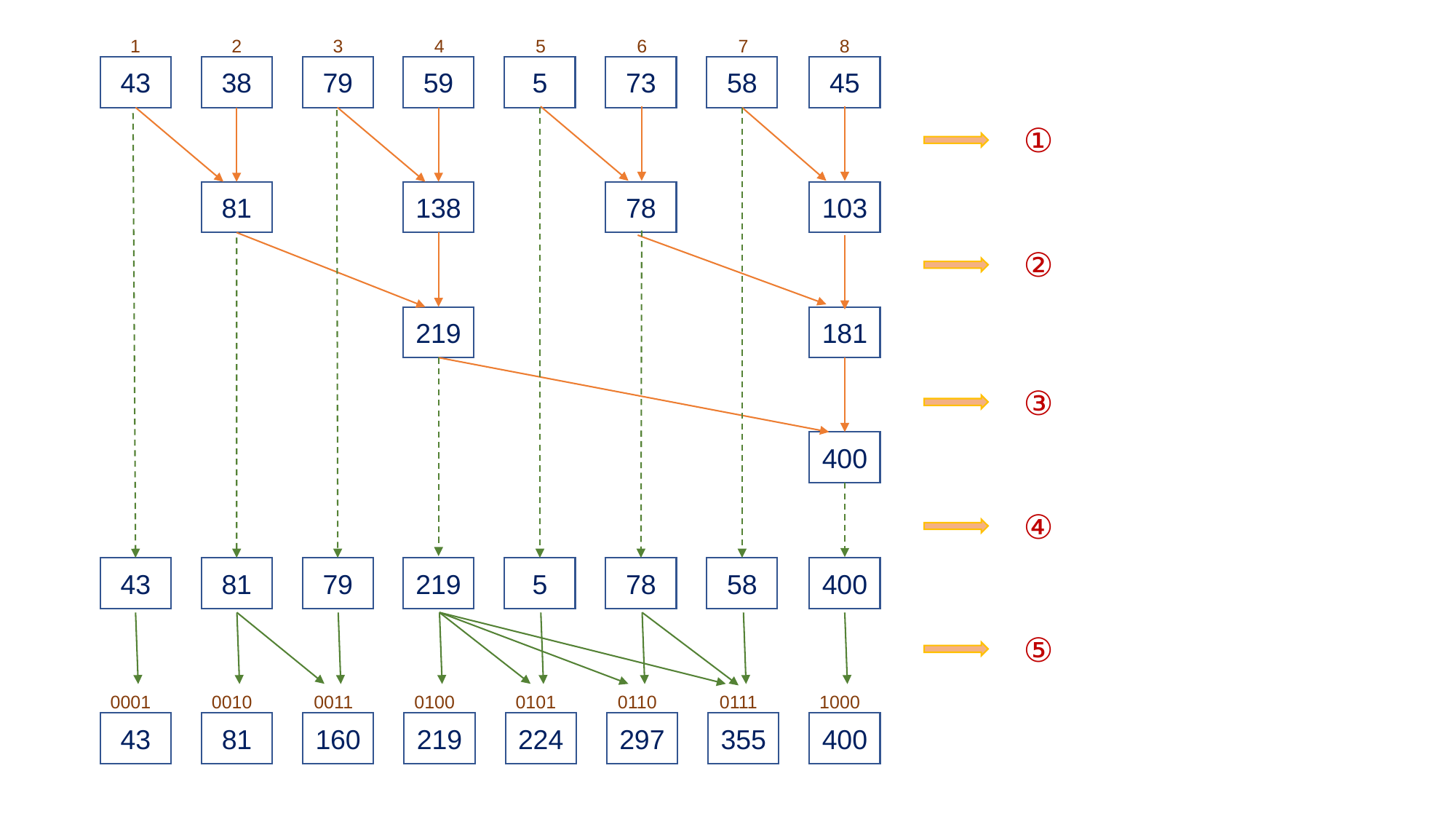

1
2
3
4
5
6
7
8
43
38
79
59
5
73
58
45
①

81
138
78
103
②

219
181
③

400
④

43
81
79
219
5
78
58
400
⑤

0010
0011
0100
0101
0110
0111
1000
0001
43
81
160
219
224
297
355
400